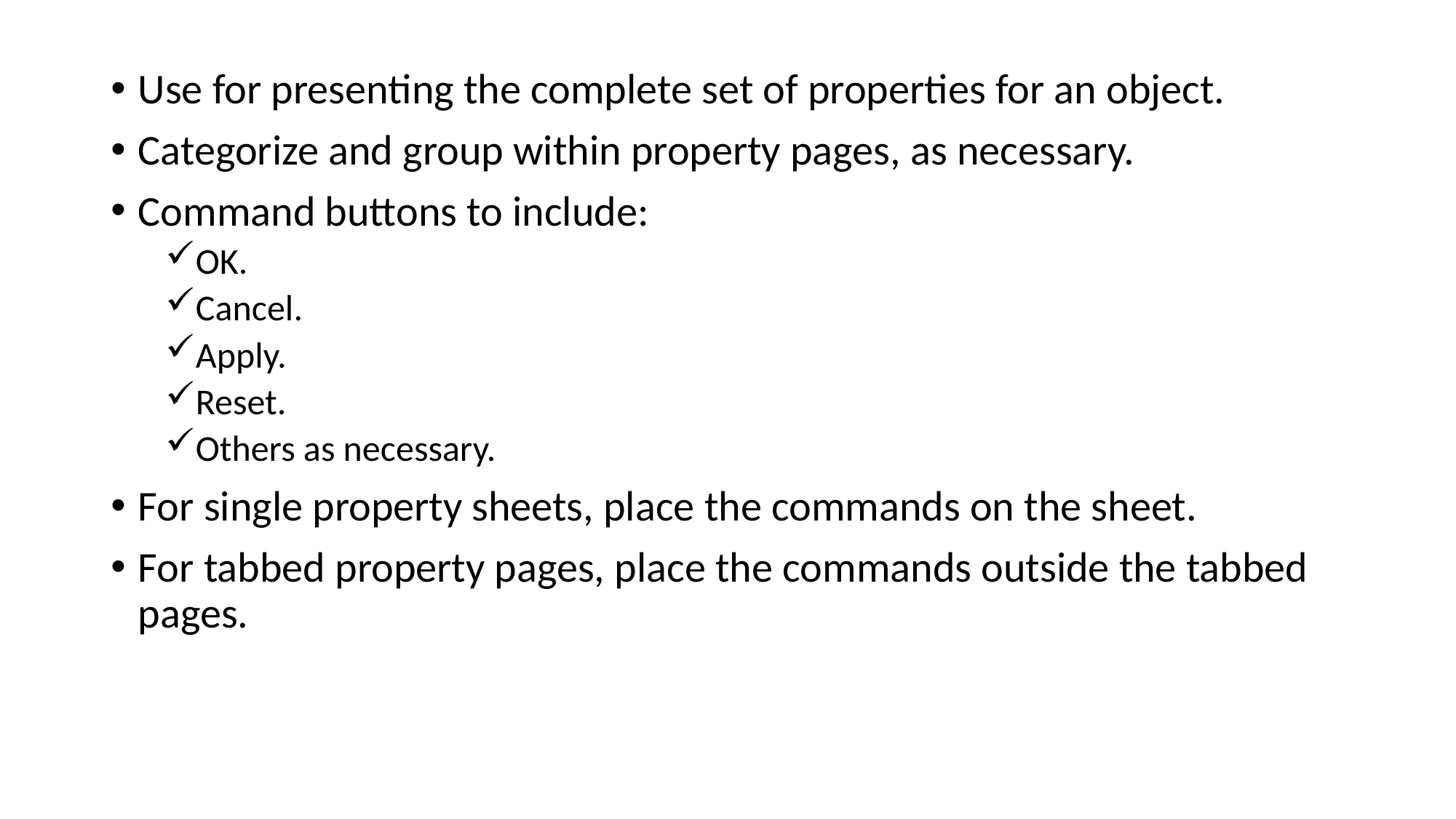

Use for presenting the complete set of properties for an object.
Categorize and group within property pages, as necessary.
Command buttons to include:
OK.
Cancel.
Apply.
Reset.
Others as necessary.
For single property sheets, place the commands on the sheet.
For tabbed property pages, place the commands outside the tabbed pages.